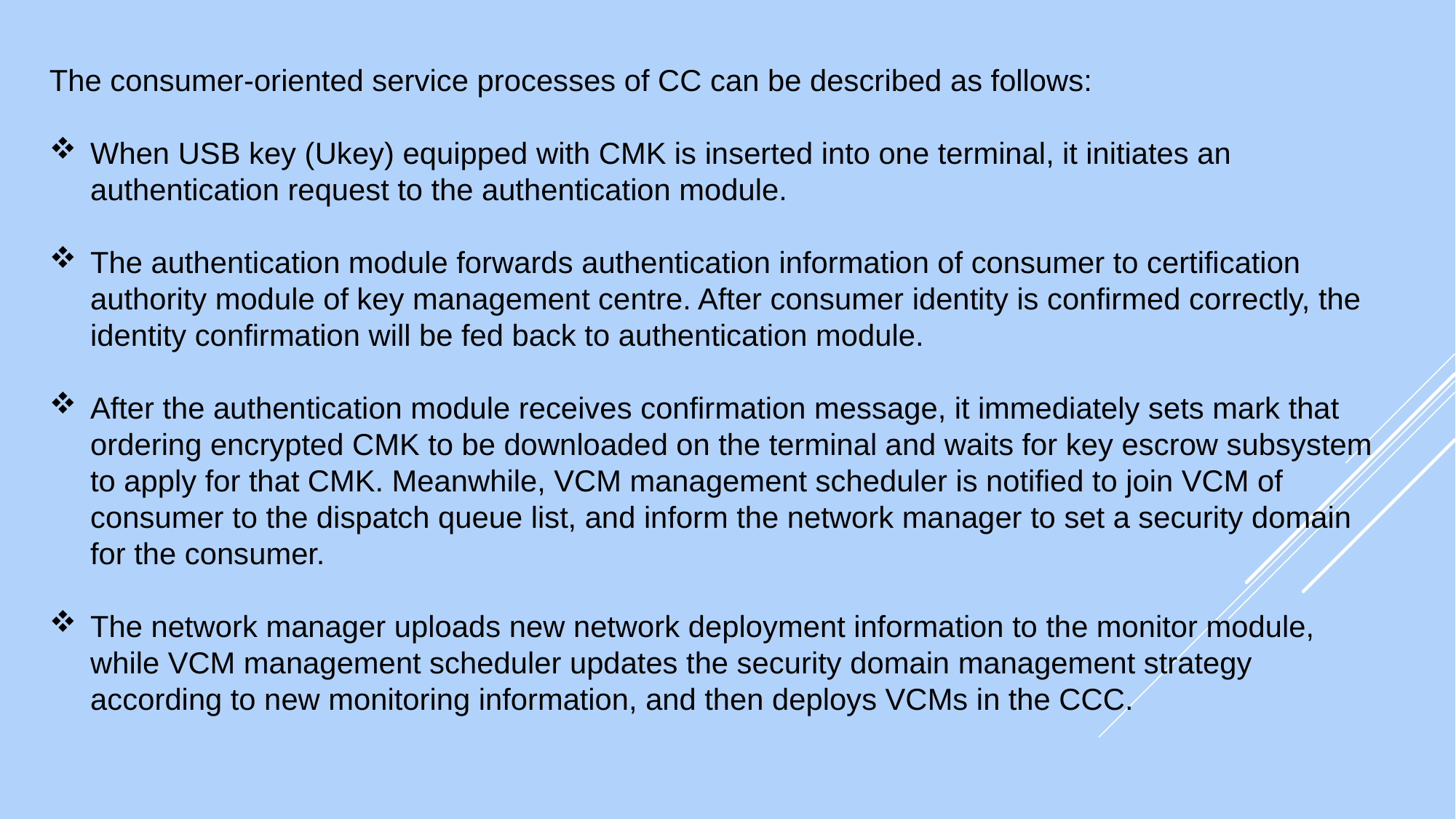

The consumer-oriented service processes of CC can be described as follows:

When USB key (Ukey) equipped with CMK is inserted into one terminal, it initiates an authentication request to the authentication module.

The authentication module forwards authentication information of consumer to certification authority module of key management centre. After consumer identity is confirmed correctly, the identity confirmation will be fed back to authentication module.

After the authentication module receives confirmation message, it immediately sets mark that ordering encrypted CMK to be downloaded on the terminal and waits for key escrow subsystem to apply for that CMK. Meanwhile, VCM management scheduler is notified to join VCM of consumer to the dispatch queue list, and inform the network manager to set a security domain for the consumer.

The network manager uploads new network deployment information to the monitor module, while VCM management scheduler updates the security domain management strategy according to new monitoring information, and then deploys VCMs in the CCC.